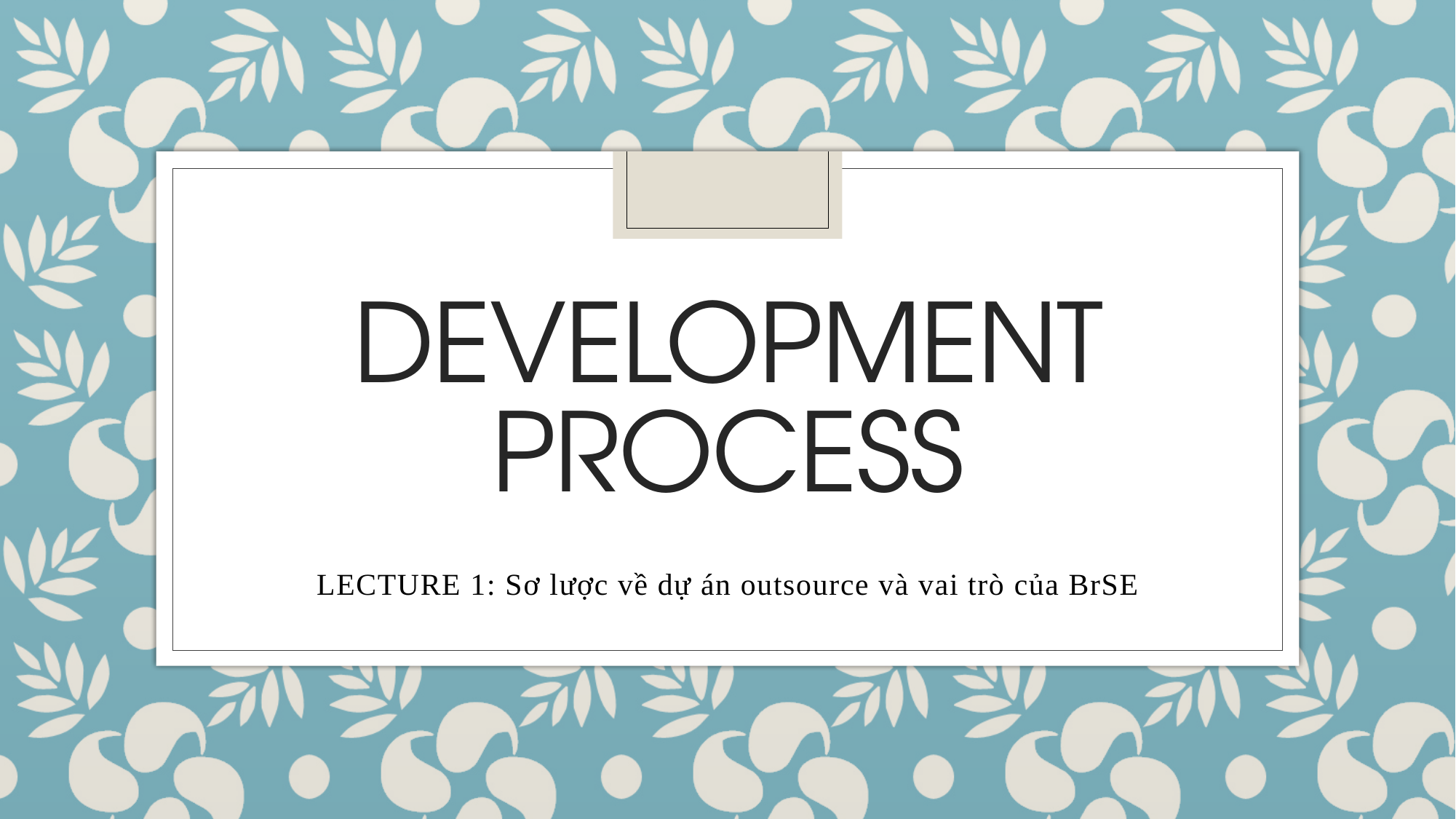

# Development Process
LECTURE 1: Sơ lược về dự án outsource và vai trò của BrSE